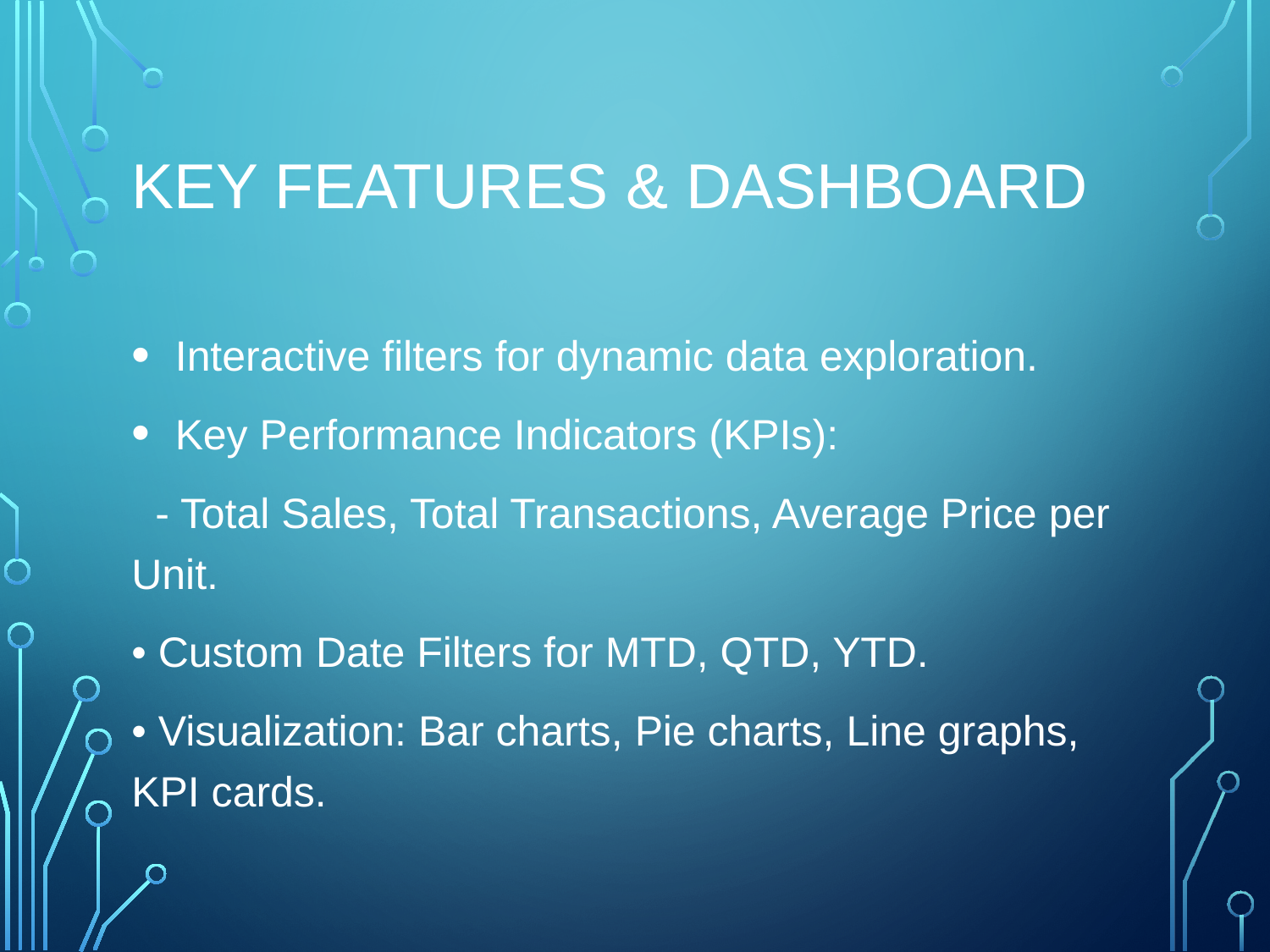

# Key Features & Dashboard
 Interactive filters for dynamic data exploration.
 Key Performance Indicators (KPIs):
  - Total Sales, Total Transactions, Average Price per Unit.
• Custom Date Filters for MTD, QTD, YTD.
• Visualization: Bar charts, Pie charts, Line graphs, KPI cards.